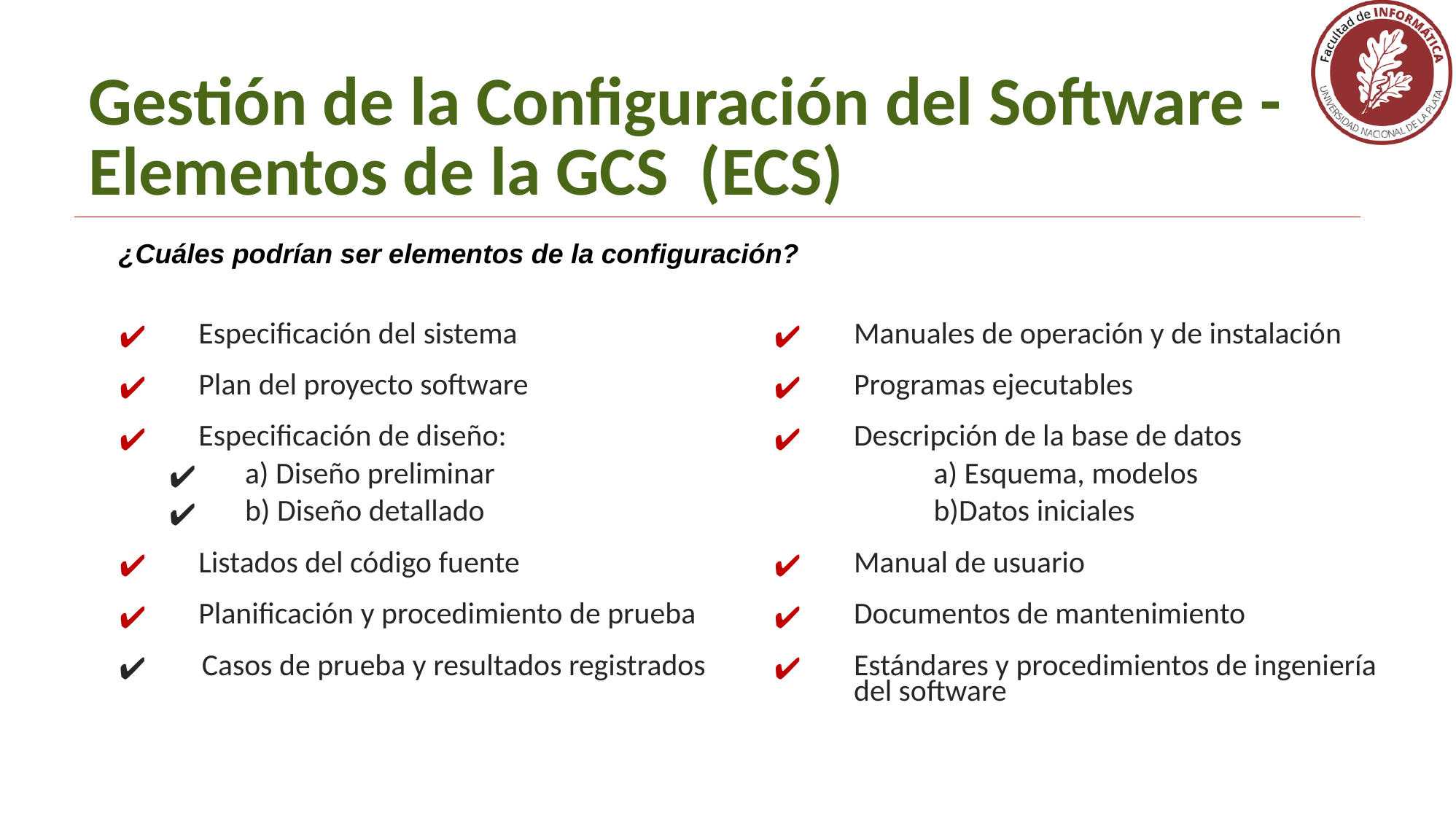

Gestión de la Configuración del Software - Elementos de la GCS  (ECS)
¿Cuáles podrían ser elementos de la configuración?
| Especificación del sistema Plan del proyecto software Especificación de diseño: a) Diseño preliminar b) Diseño detallado Listados del código fuente Planificación y procedimiento de prueba Casos de prueba y resultados registrados | Manuales de operación y de instalación Programas ejecutables Descripción de la base de datos a) Esquema, modelos b)Datos iniciales Manual de usuario Documentos de mantenimiento Estándares y procedimientos de ingeniería del software |
| --- | --- |